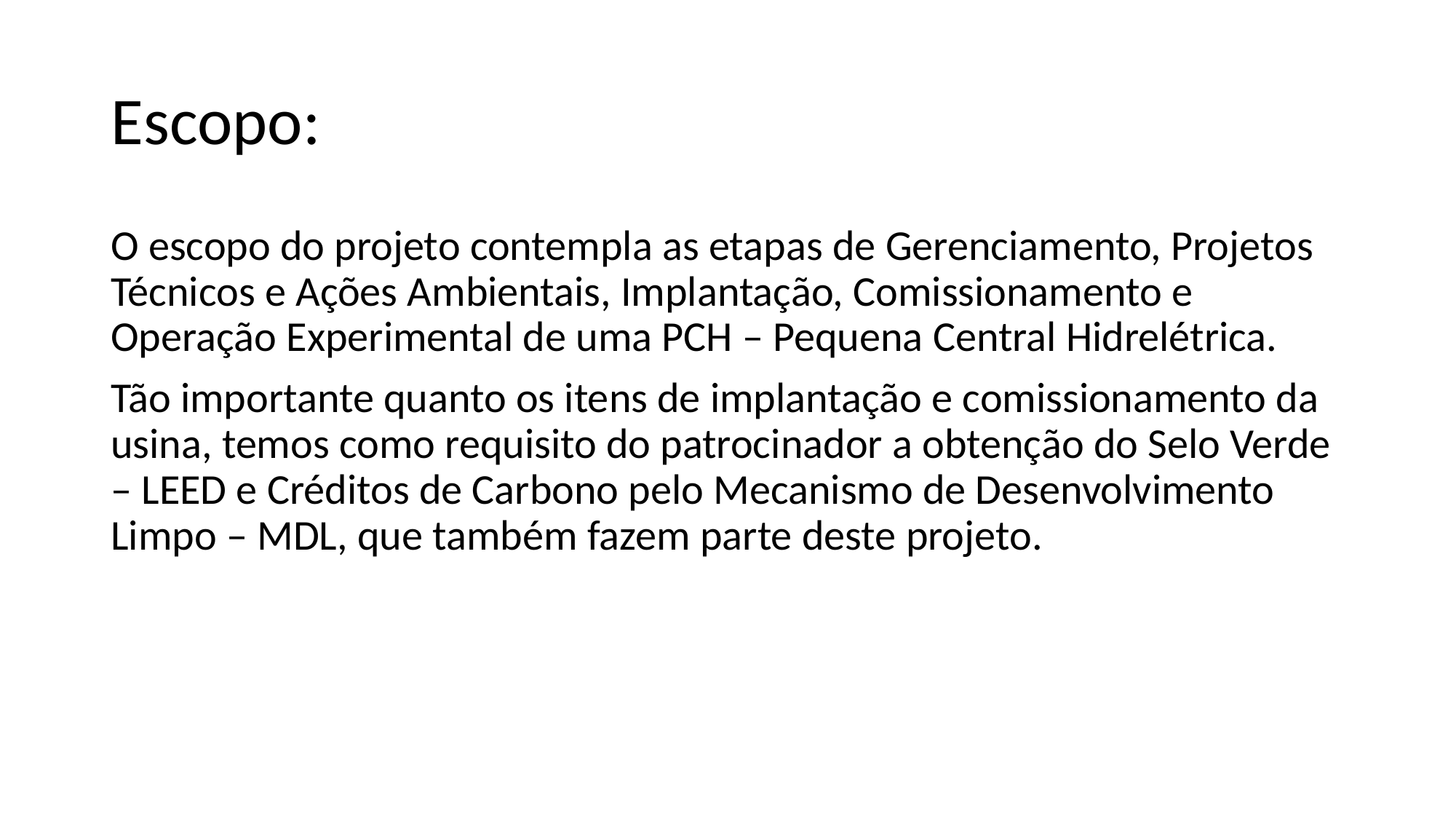

# Escopo:
O escopo do projeto contempla as etapas de Gerenciamento, Projetos Técnicos e Ações Ambientais, Implantação, Comissionamento e Operação Experimental de uma PCH – Pequena Central Hidrelétrica.
Tão importante quanto os itens de implantação e comissionamento da usina, temos como requisito do patrocinador a obtenção do Selo Verde – LEED e Créditos de Carbono pelo Mecanismo de Desenvolvimento Limpo – MDL, que também fazem parte deste projeto.